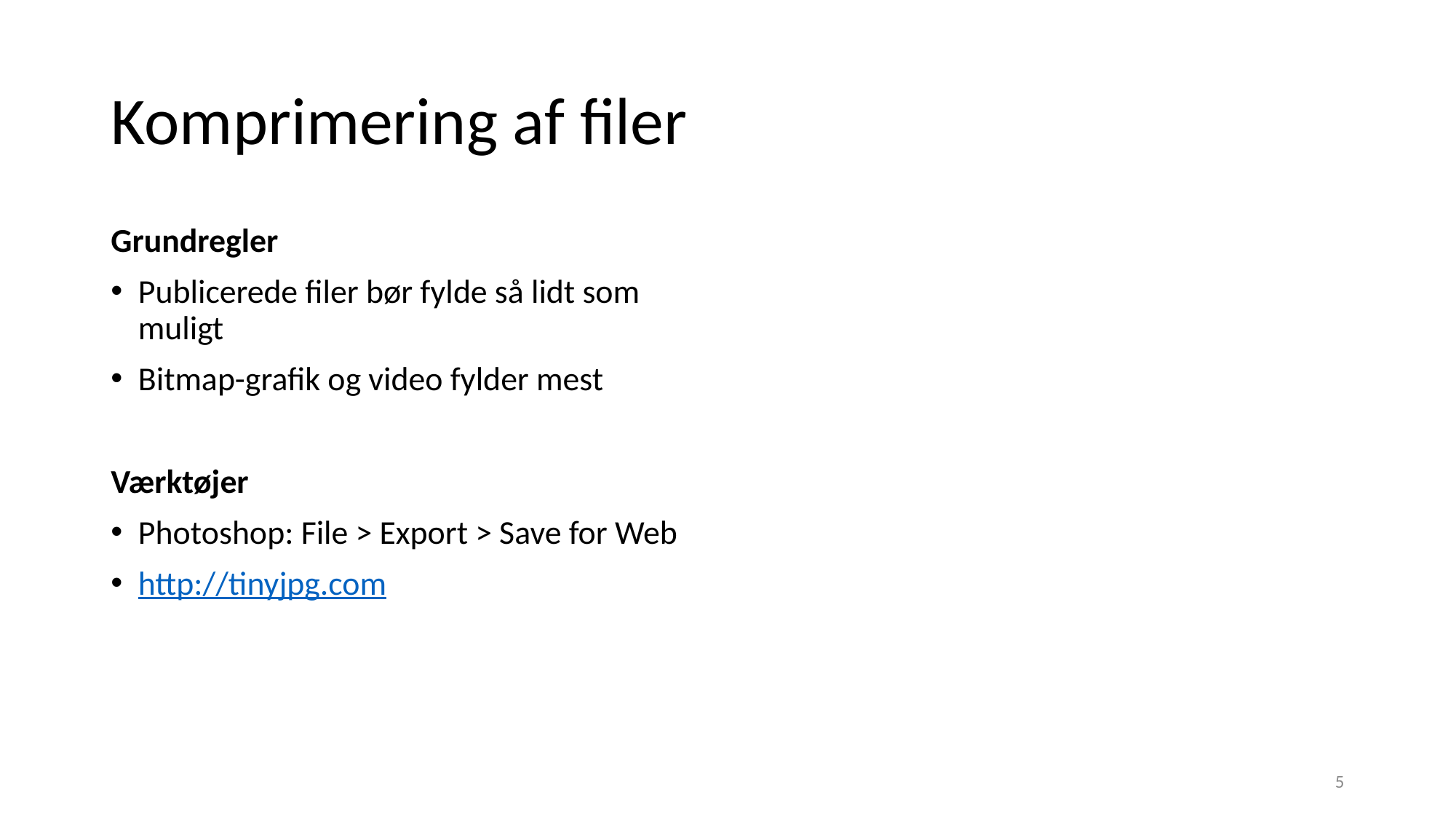

# Komprimering af filer
Grundregler
Publicerede filer bør fylde så lidt som muligt
Bitmap-grafik og video fylder mest

Værktøjer
Photoshop: File > Export > Save for Web
http://tinyjpg.com

5